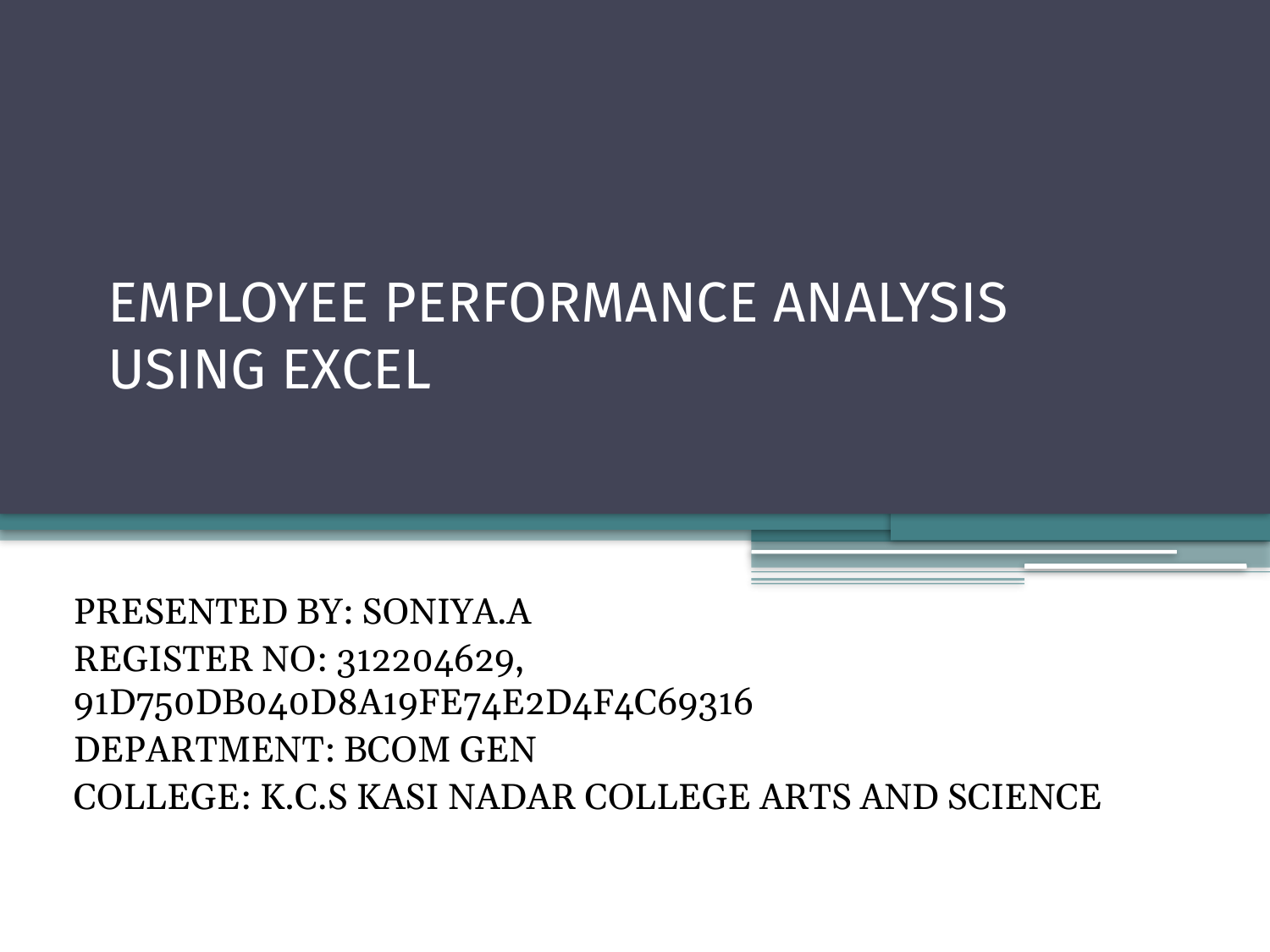

# EMPLOYEE PERFORMANCE ANALYSIS USING EXCEL
PRESENTED BY: SONIYA.A
REGISTER NO: 312204629, 91D750DB040D8A19FE74E2D4F4C69316
DEPARTMENT: BCOM GEN
COLLEGE: K.C.S KASI NADAR COLLEGE ARTS AND SCIENCE